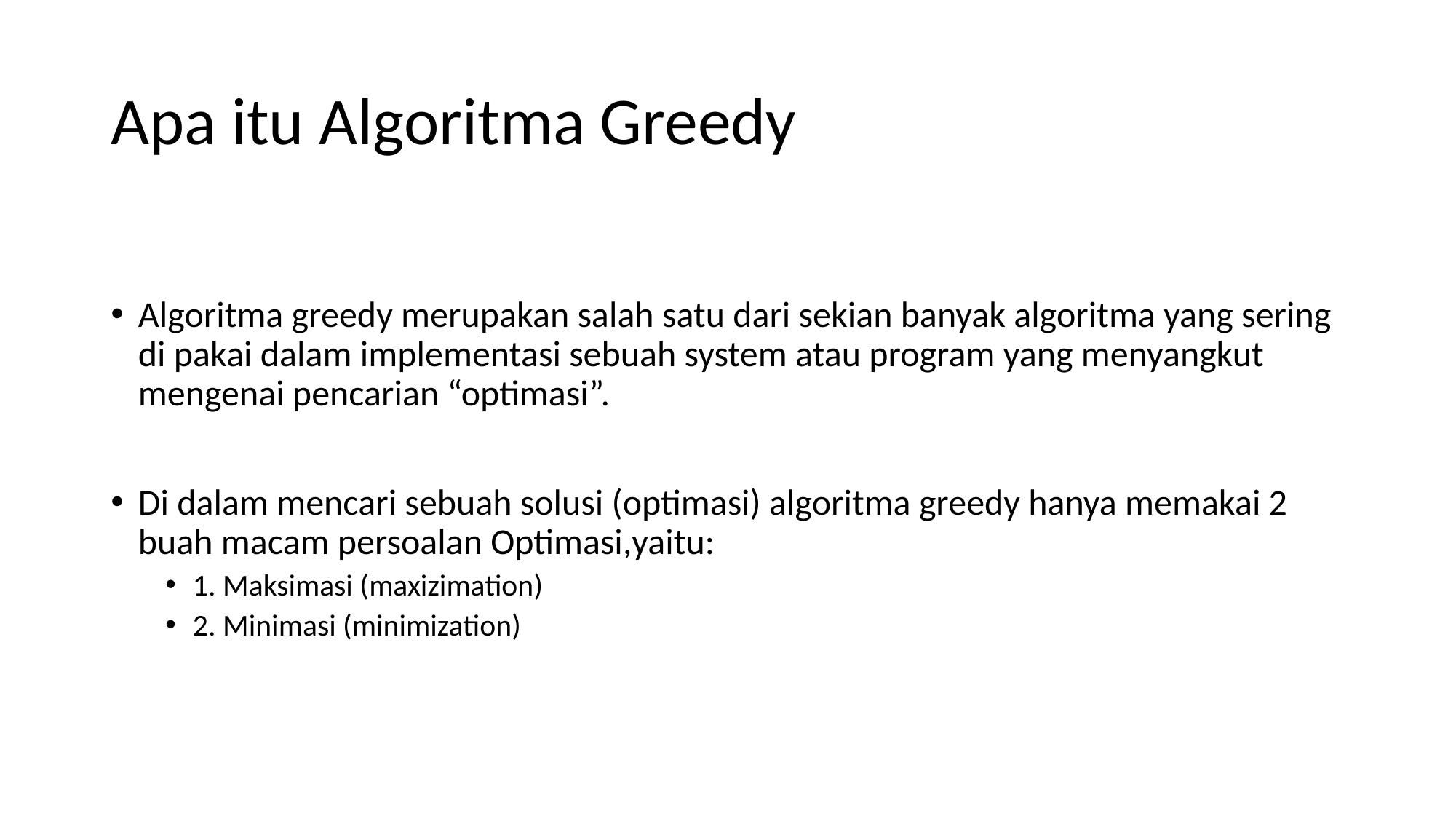

# Apa itu Algoritma Greedy
Algoritma greedy merupakan salah satu dari sekian banyak algoritma yang sering di pakai dalam implementasi sebuah system atau program yang menyangkut mengenai pencarian “optimasi”.

Di dalam mencari sebuah solusi (optimasi) algoritma greedy hanya memakai 2 buah macam persoalan Optimasi,yaitu:
1. Maksimasi (maxizimation)
2. Minimasi (minimization)